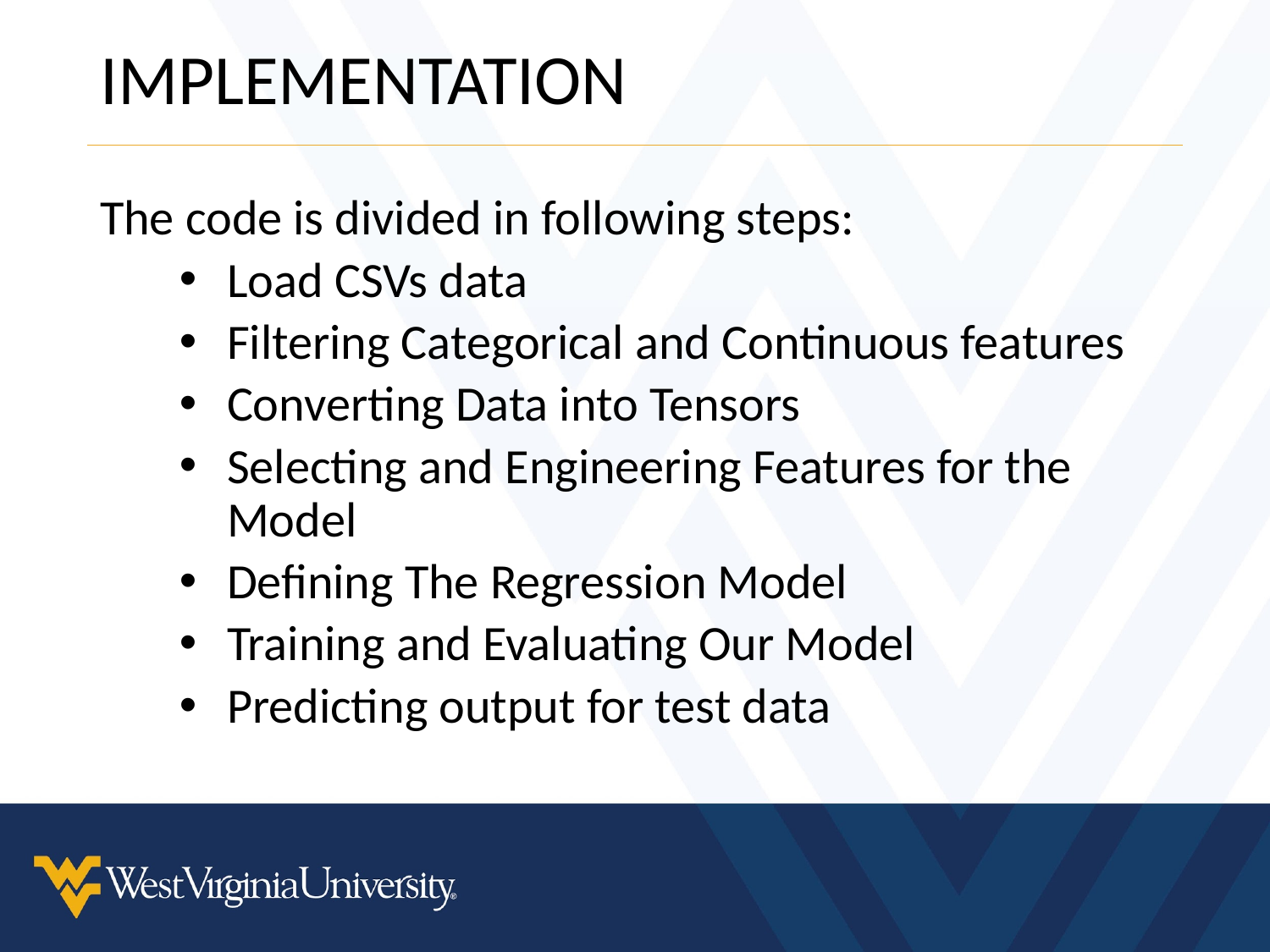

# IMPLEMENTATION
The code is divided in following steps:
Load CSVs data
Filtering Categorical and Continuous features
Converting Data into Tensors
Selecting and Engineering Features for the Model
Defining The Regression Model
Training and Evaluating Our Model
Predicting output for test data